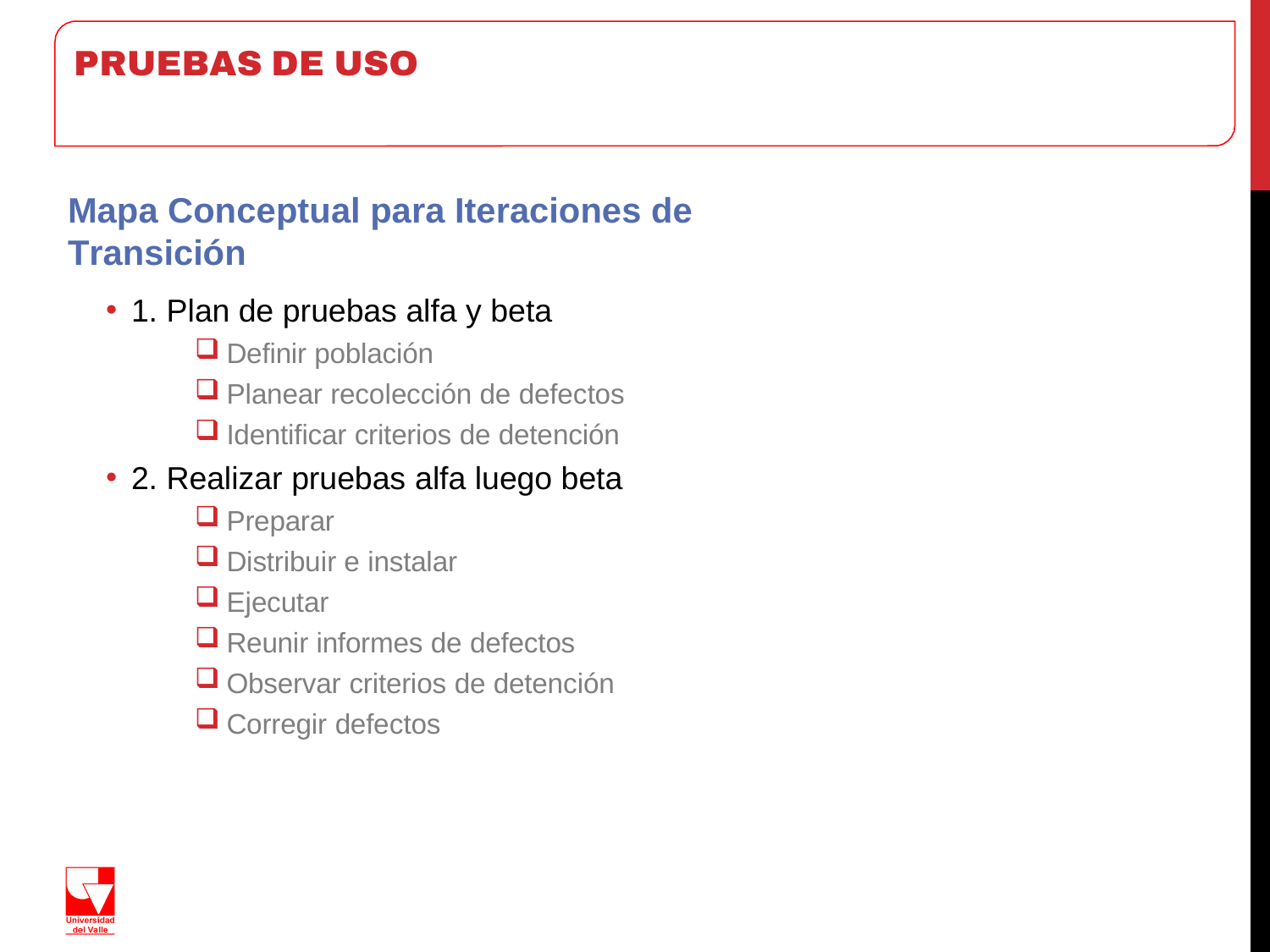

# PRUEBAS DE USO
Mapa Conceptual para Iteraciones de Transición
1. Plan de pruebas alfa y beta
Definir población
Planear recolección de defectos
Identificar criterios de detención
2. Realizar pruebas alfa luego beta
Preparar
Distribuir e instalar
Ejecutar
Reunir informes de defectos
Observar criterios de detención
Corregir defectos